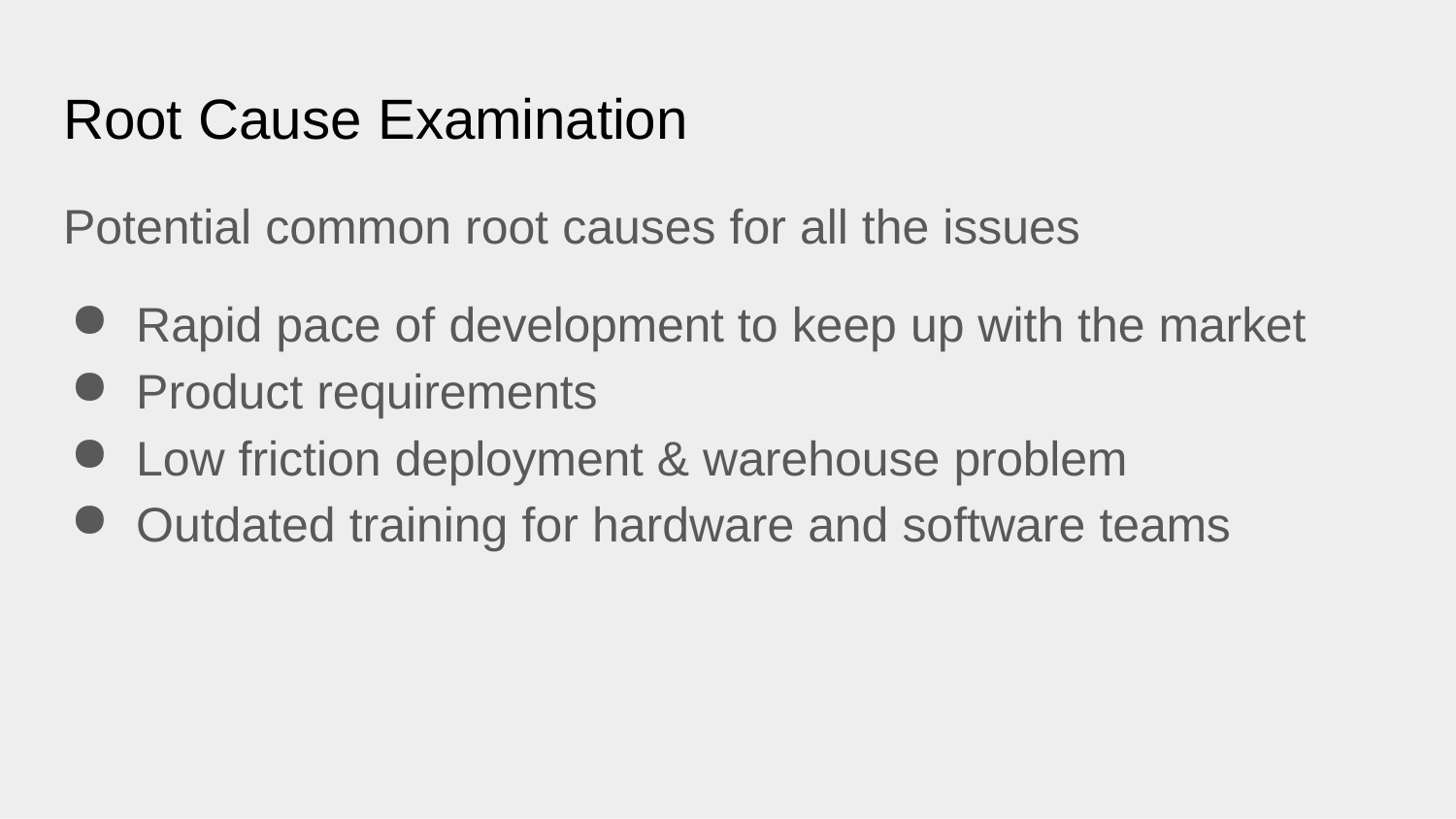

# Root Cause Examination
Potential common root causes for all the issues
Rapid pace of development to keep up with the market
Product requirements
Low friction deployment & warehouse problem
Outdated training for hardware and software teams